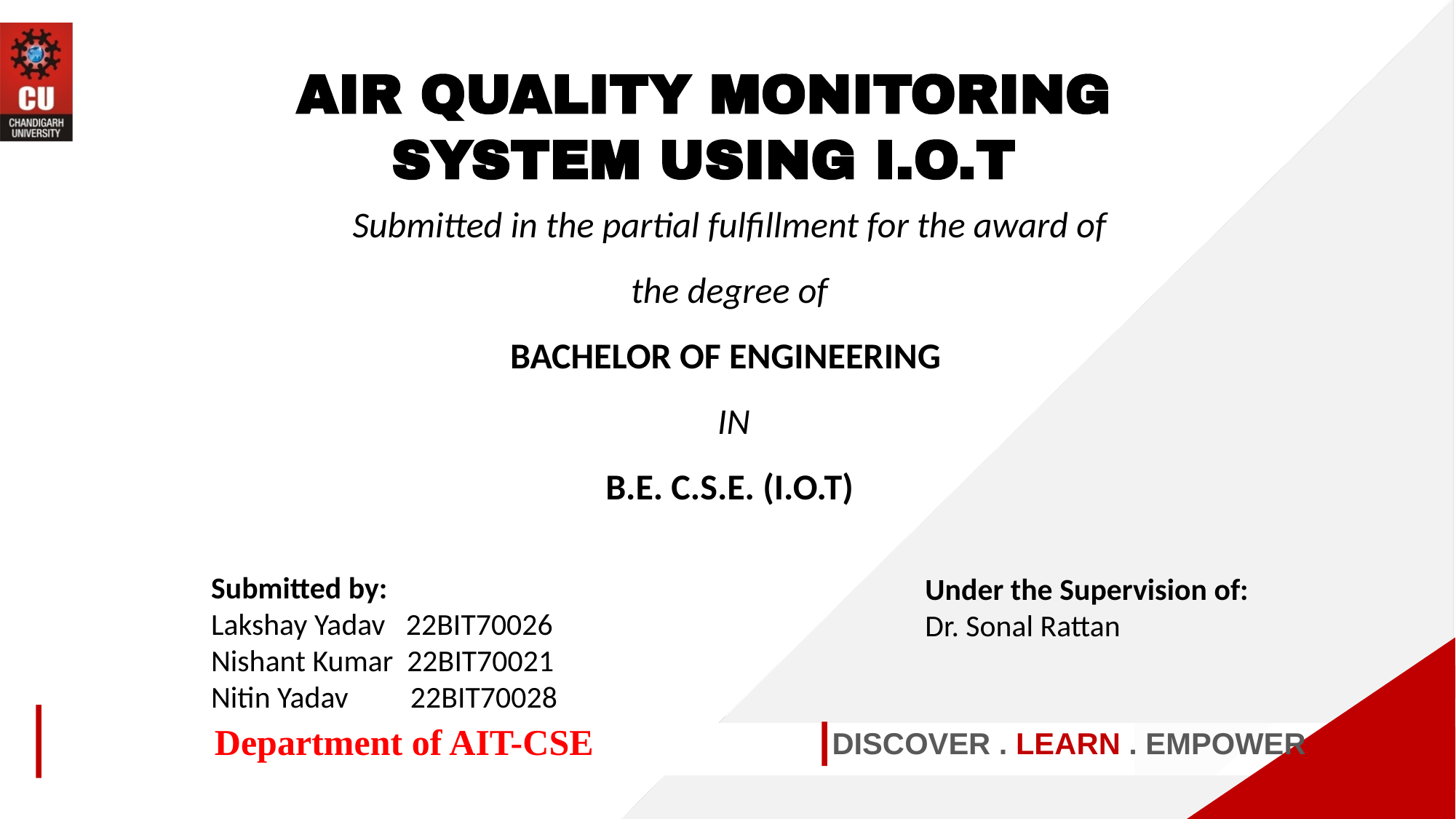

AIR QUALITY MONITORING SYSTEM USING I.O.T
Submitted in the partial fulfillment for the award of the degree of
BACHELOR OF ENGINEERING
 IN
B.E. C.S.E. (I.O.T)
Submitted by:
Lakshay Yadav   22BIT70026
Nishant Kumar  22BIT70021
Nitin Yadav         22BIT70028
Under the Supervision of:
Dr. Sonal Rattan

Department of AIT-CSE
DISCOVER . LEARN . EMPOWER

1